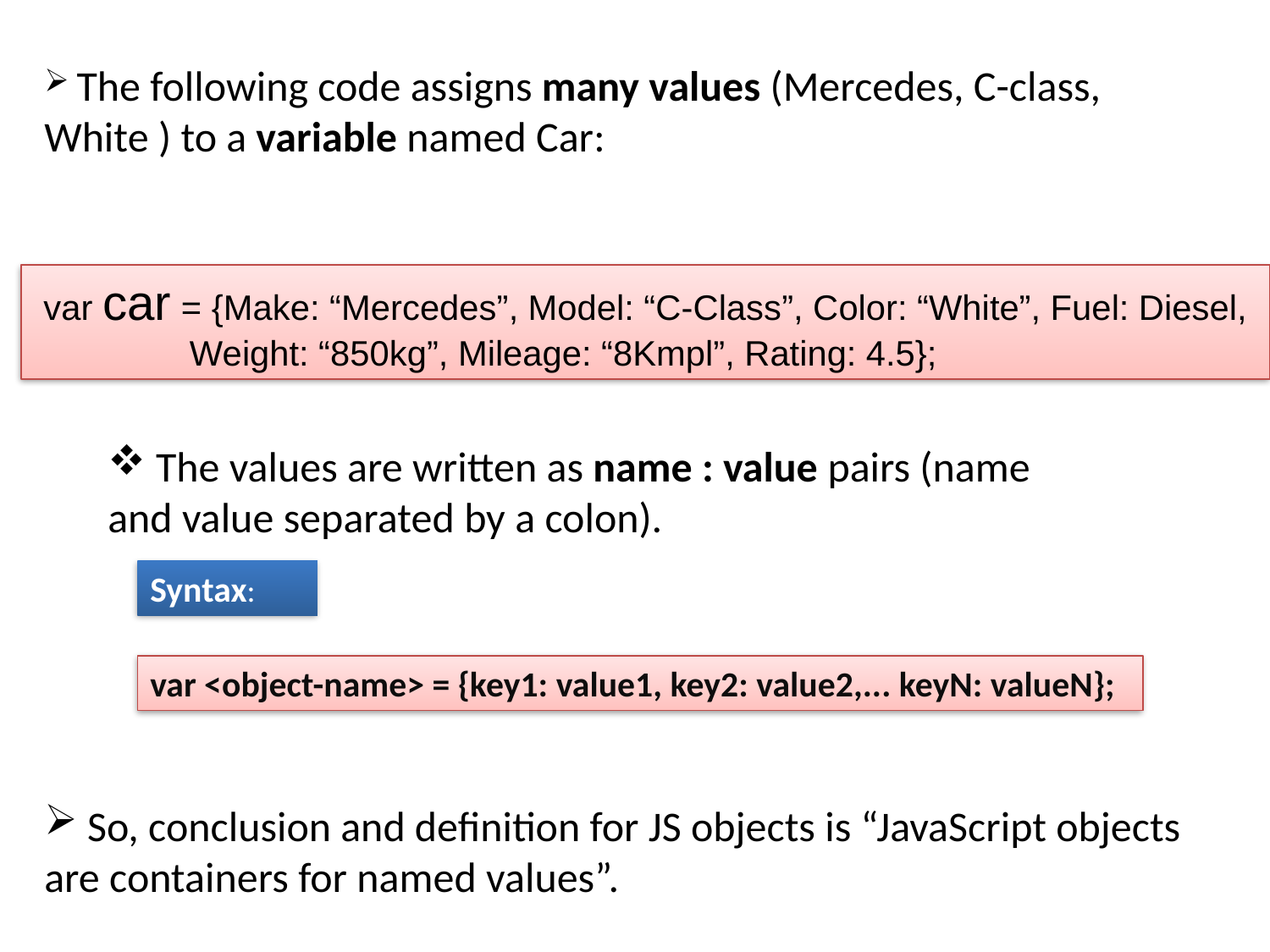

The following code assigns many values (Mercedes, C-class, White ) to a variable named Car:
 var car = {Make: “Mercedes”, Model: “C-Class”, Color: “White”, Fuel: Diesel,
                Weight: “850kg”, Mileage: “8Kmpl”, Rating: 4.5};
 The values are written as name : value pairs (name and value separated by a colon).
Syntax:
var <object-name> = {key1: value1, key2: value2,... keyN: valueN};
 So, conclusion and definition for JS objects is “JavaScript objects are containers for named values”.